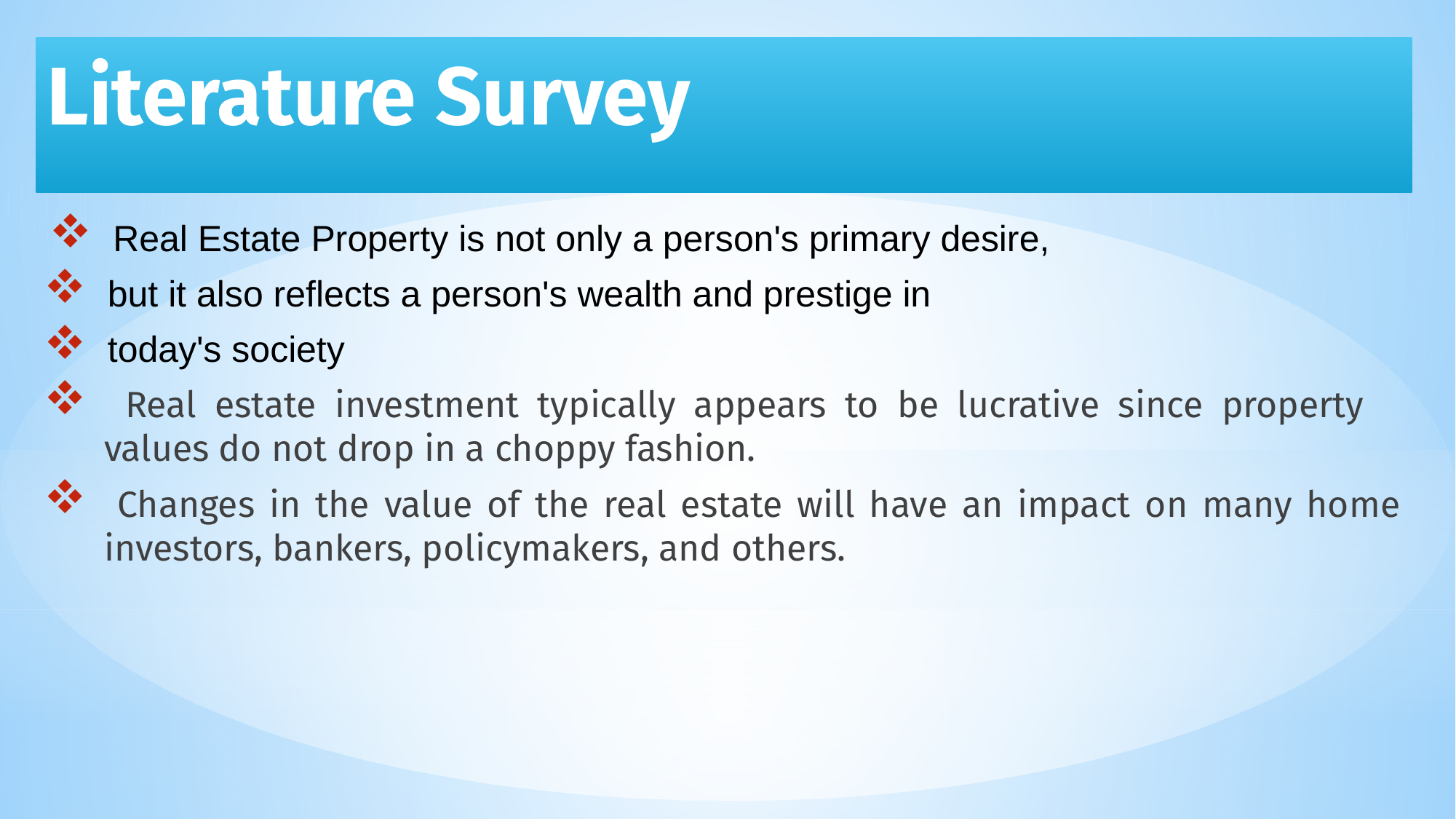

# Literature Survey
  Real Estate Property is not only a person's primary desire,
  but it also reflects a person's wealth and prestige in
  today's society
  Real estate investment typically appears to be lucrative since property
  values do not drop in a choppy fashion.
  Changes in the value of the real estate will have an impact on many home
  investors, bankers, policymakers, and others.